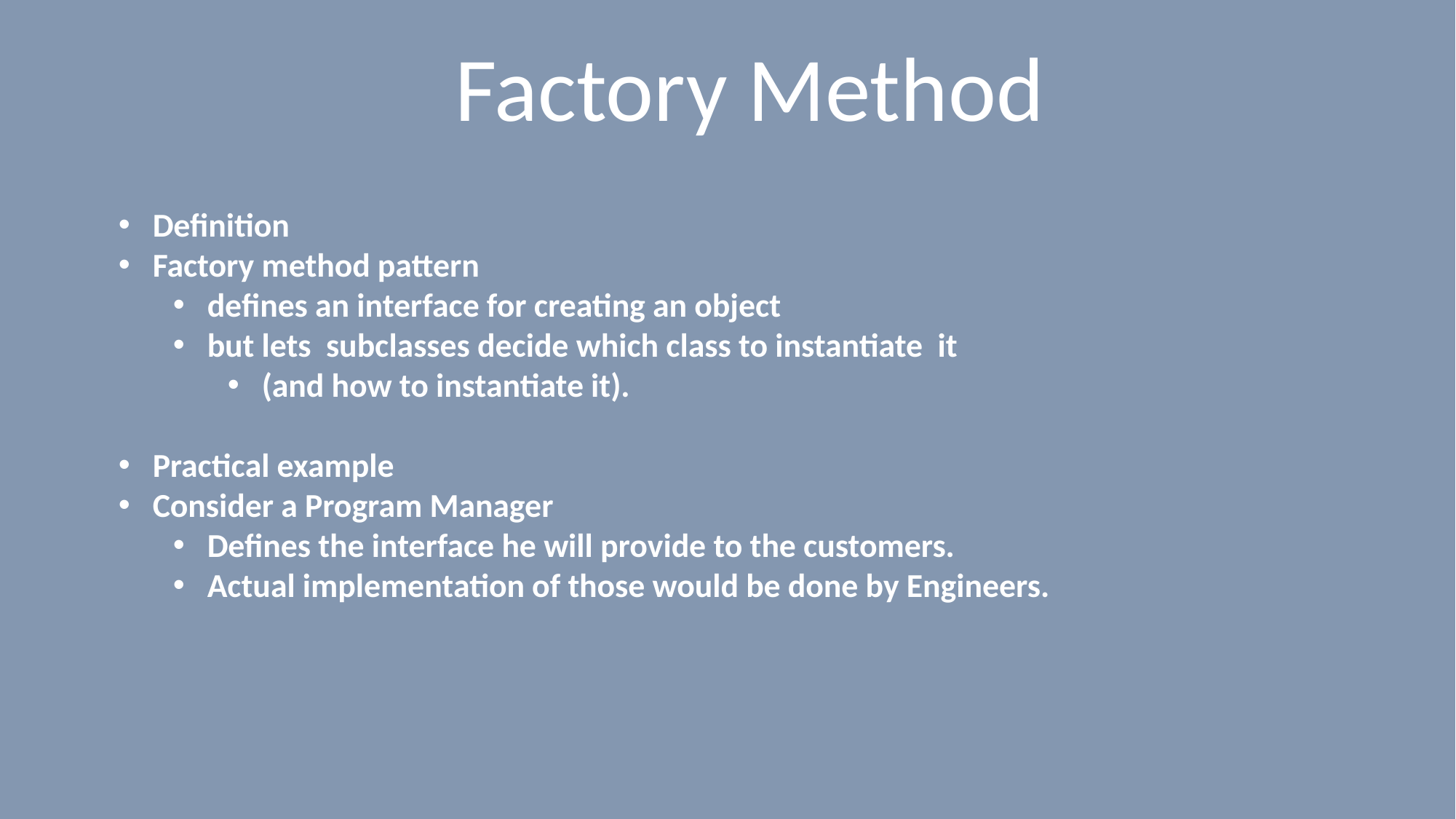

# Factory Method
Definition
Factory method pattern
defines an interface for creating an object
but lets  subclasses decide which class to instantiate  it
(and how to instantiate it).

Practical example
Consider a Program Manager
Defines the interface he will provide to the customers.
Actual implementation of those would be done by Engineers.